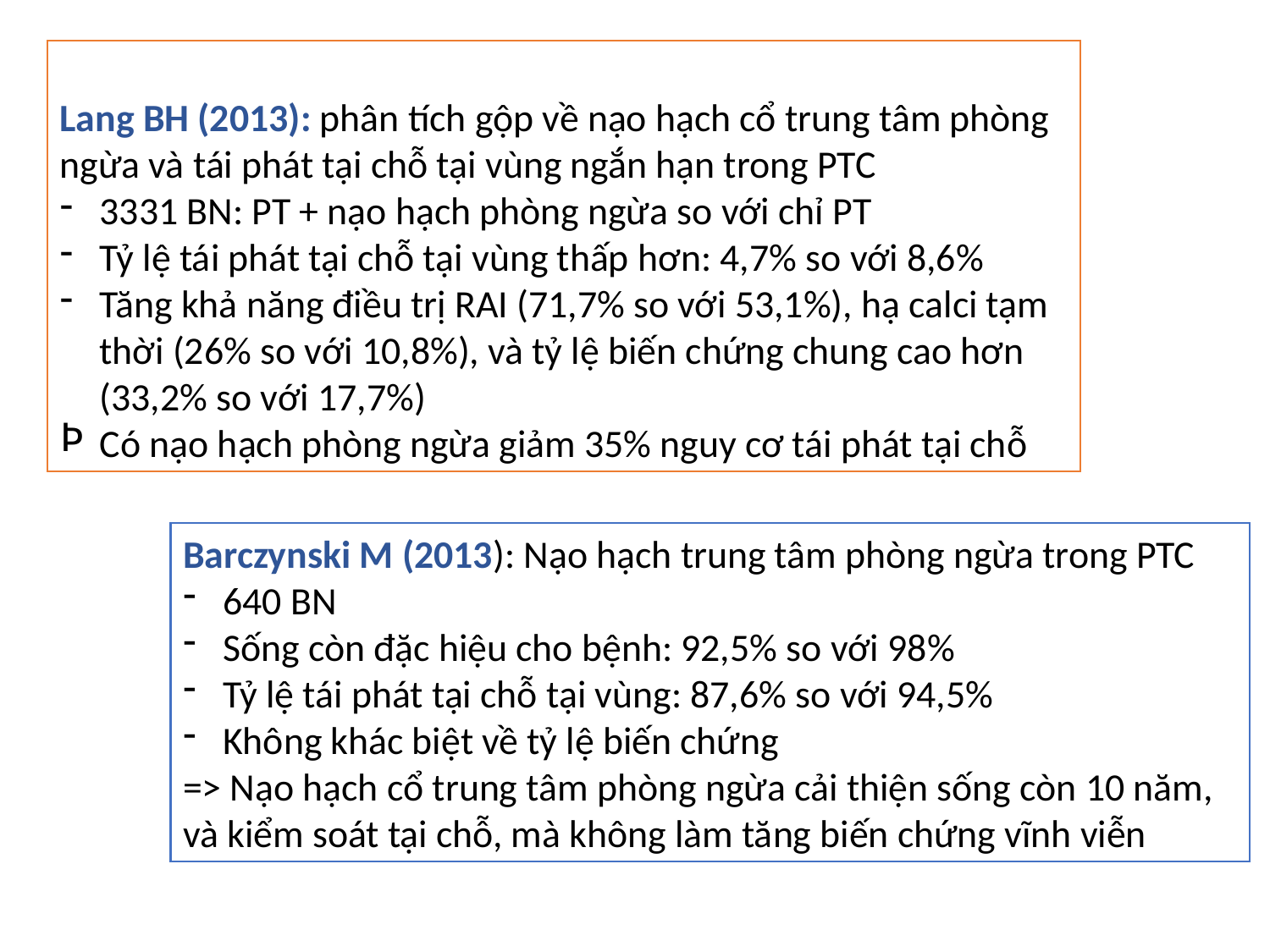

Lang BH (2013): phân tích gộp về nạo hạch cổ trung tâm phòng ngừa và tái phát tại chỗ tại vùng ngắn hạn trong PTC
3331 BN: PT + nạo hạch phòng ngừa so với chỉ PT
Tỷ lệ tái phát tại chỗ tại vùng thấp hơn: 4,7% so với 8,6%
Tăng khả năng điều trị RAI (71,7% so với 53,1%), hạ calci tạm thời (26% so với 10,8%), và tỷ lệ biến chứng chung cao hơn (33,2% so với 17,7%)
Có nạo hạch phòng ngừa giảm 35% nguy cơ tái phát tại chỗ
Barczynski M (2013): Nạo hạch trung tâm phòng ngừa trong PTC
640 BN
Sống còn đặc hiệu cho bệnh: 92,5% so với 98%
Tỷ lệ tái phát tại chỗ tại vùng: 87,6% so với 94,5%
Không khác biệt về tỷ lệ biến chứng
=> Nạo hạch cổ trung tâm phòng ngừa cải thiện sống còn 10 năm, và kiểm soát tại chỗ, mà không làm tăng biến chứng vĩnh viễn